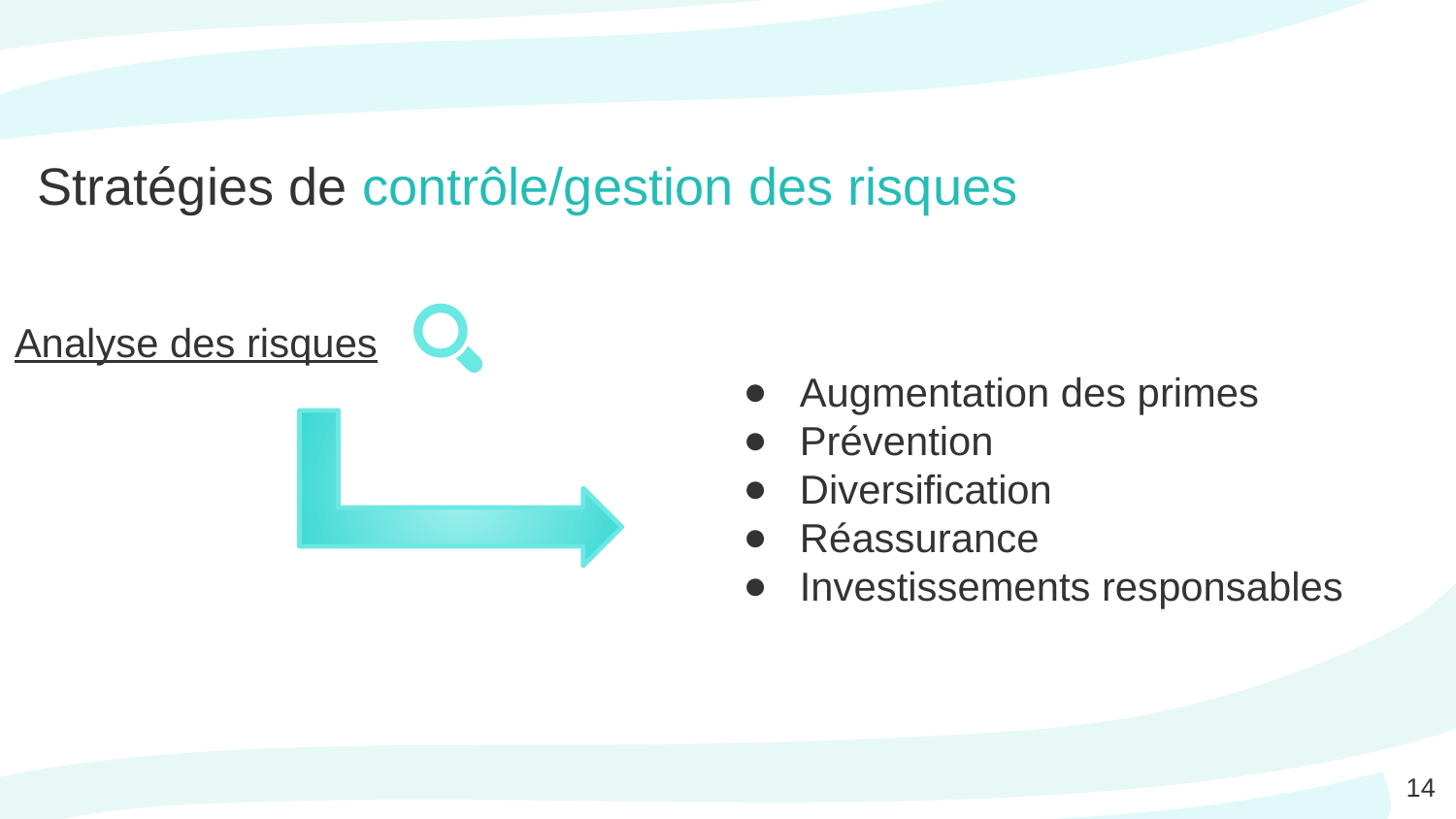

# Stratégies de contrôle/gestion des risques
Augmentation des primes
Prévention
Diversification
Réassurance
Investissements responsables
Analyse des risques

14